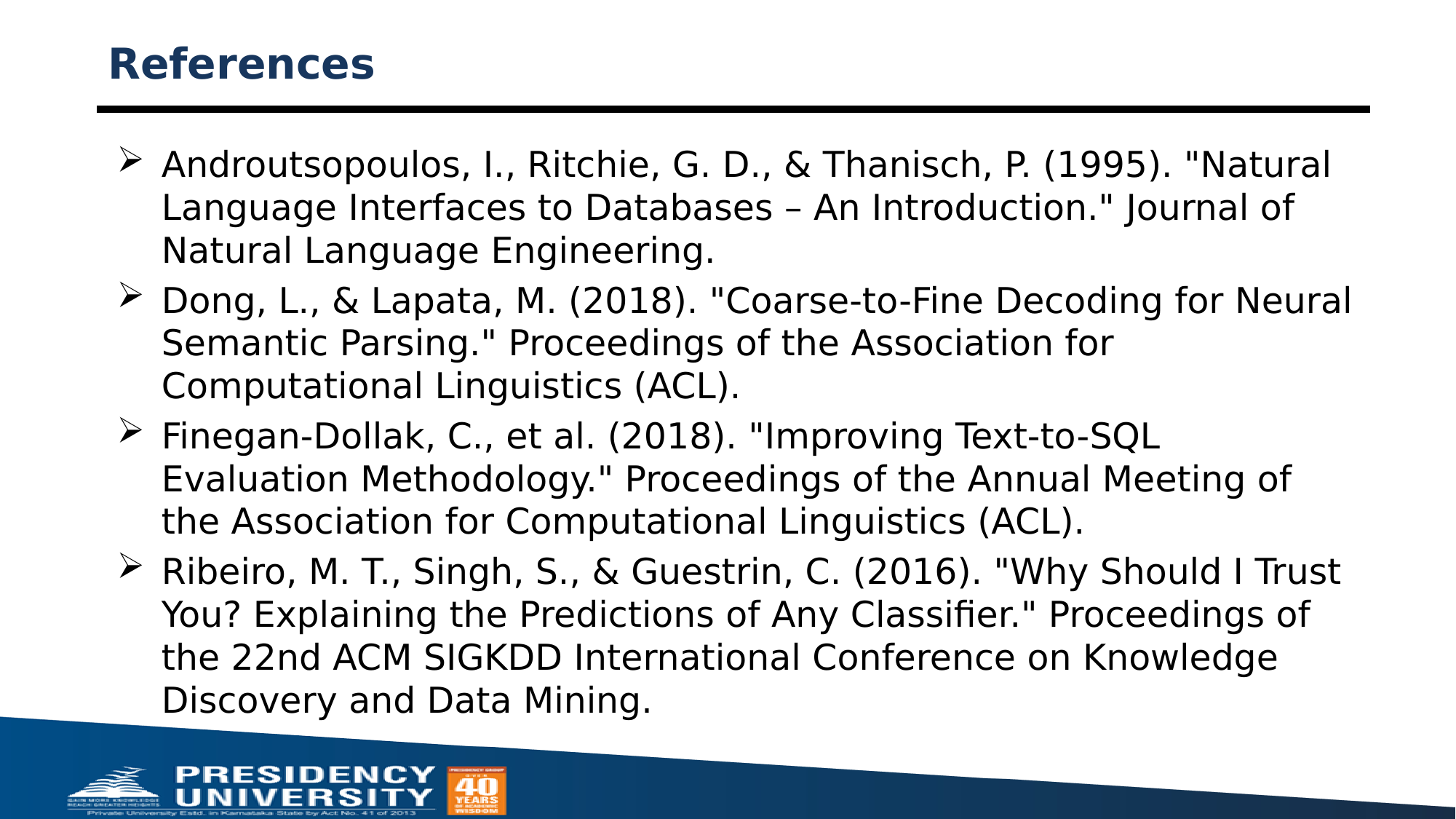

# References
Androutsopoulos, I., Ritchie, G. D., & Thanisch, P. (1995). "Natural Language Interfaces to Databases – An Introduction." Journal of Natural Language Engineering.
Dong, L., & Lapata, M. (2018). "Coarse-to-Fine Decoding for Neural Semantic Parsing." Proceedings of the Association for Computational Linguistics (ACL).
Finegan-Dollak, C., et al. (2018). "Improving Text-to-SQL Evaluation Methodology." Proceedings of the Annual Meeting of the Association for Computational Linguistics (ACL).
Ribeiro, M. T., Singh, S., & Guestrin, C. (2016). "Why Should I Trust You? Explaining the Predictions of Any Classifier." Proceedings of the 22nd ACM SIGKDD International Conference on Knowledge Discovery and Data Mining.